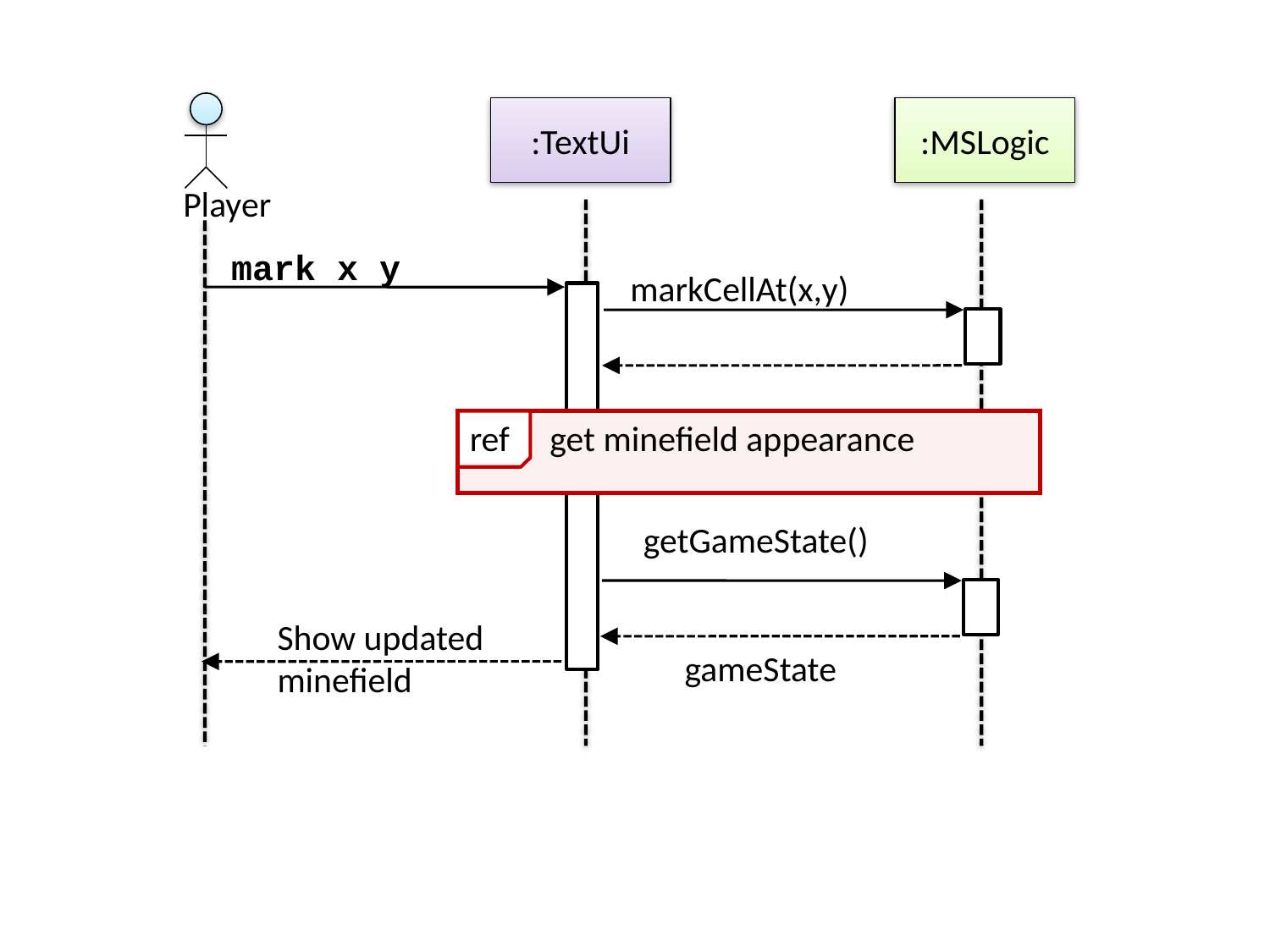

:TextUi
:MSLogic
Player

mark x y
markCellAt(x,y)

ref     get minefield appearance

getGameState()

Show updated  minefield

gameState